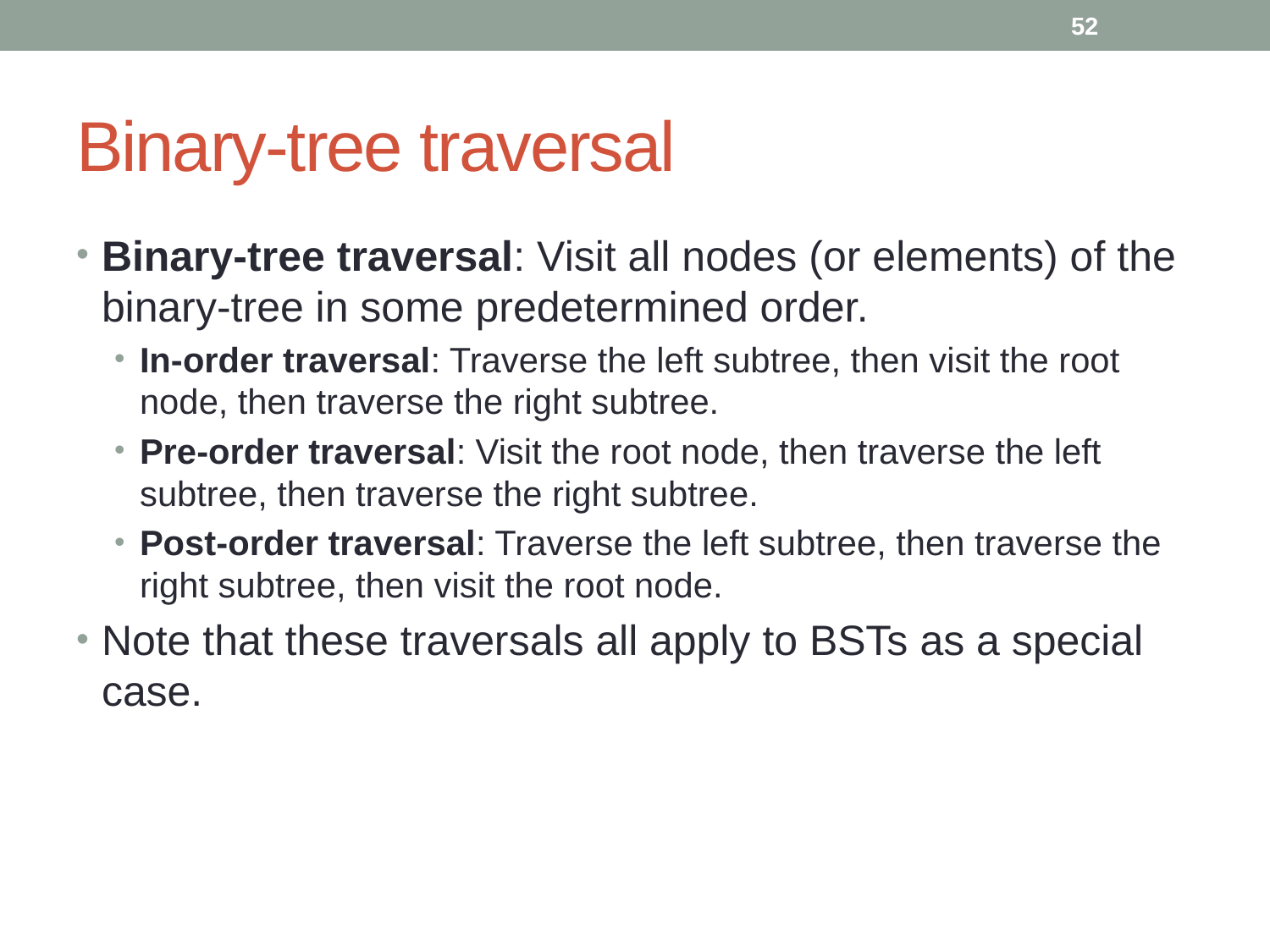

52
# Binary-tree traversal
Binary-tree traversal: Visit all nodes (or elements) of the binary-tree in some predetermined order.
In-order traversal: Traverse the left subtree, then visit the root node, then traverse the right subtree.
Pre-order traversal: Visit the root node, then traverse the left subtree, then traverse the right subtree.
Post-order traversal: Traverse the left subtree, then traverse the right subtree, then visit the root node.
Note that these traversals all apply to BSTs as a special case.